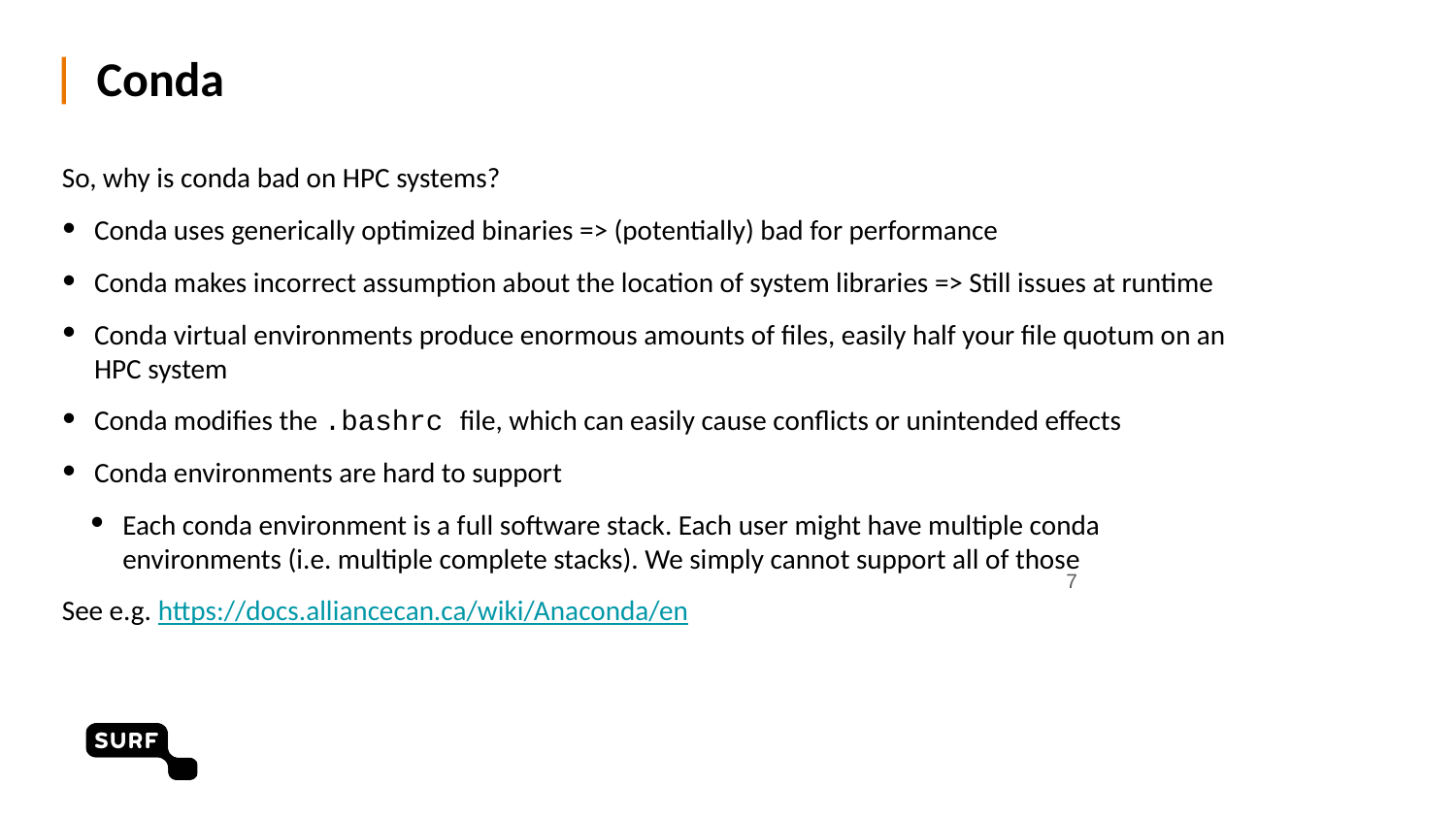

Conda

So, why is conda bad on HPC systems?
Conda uses generically optimized binaries => (potentially) bad for performance
Conda makes incorrect assumption about the location of system libraries => Still issues at runtime
Conda virtual environments produce enormous amounts of files, easily half your file quotum on an HPC system
Conda modifies the .bashrc file, which can easily cause conflicts or unintended effects
Conda environments are hard to support
Each conda environment is a full software stack. Each user might have multiple conda environments (i.e. multiple complete stacks). We simply cannot support all of those
See e.g. https://docs.alliancecan.ca/wiki/Anaconda/en
7